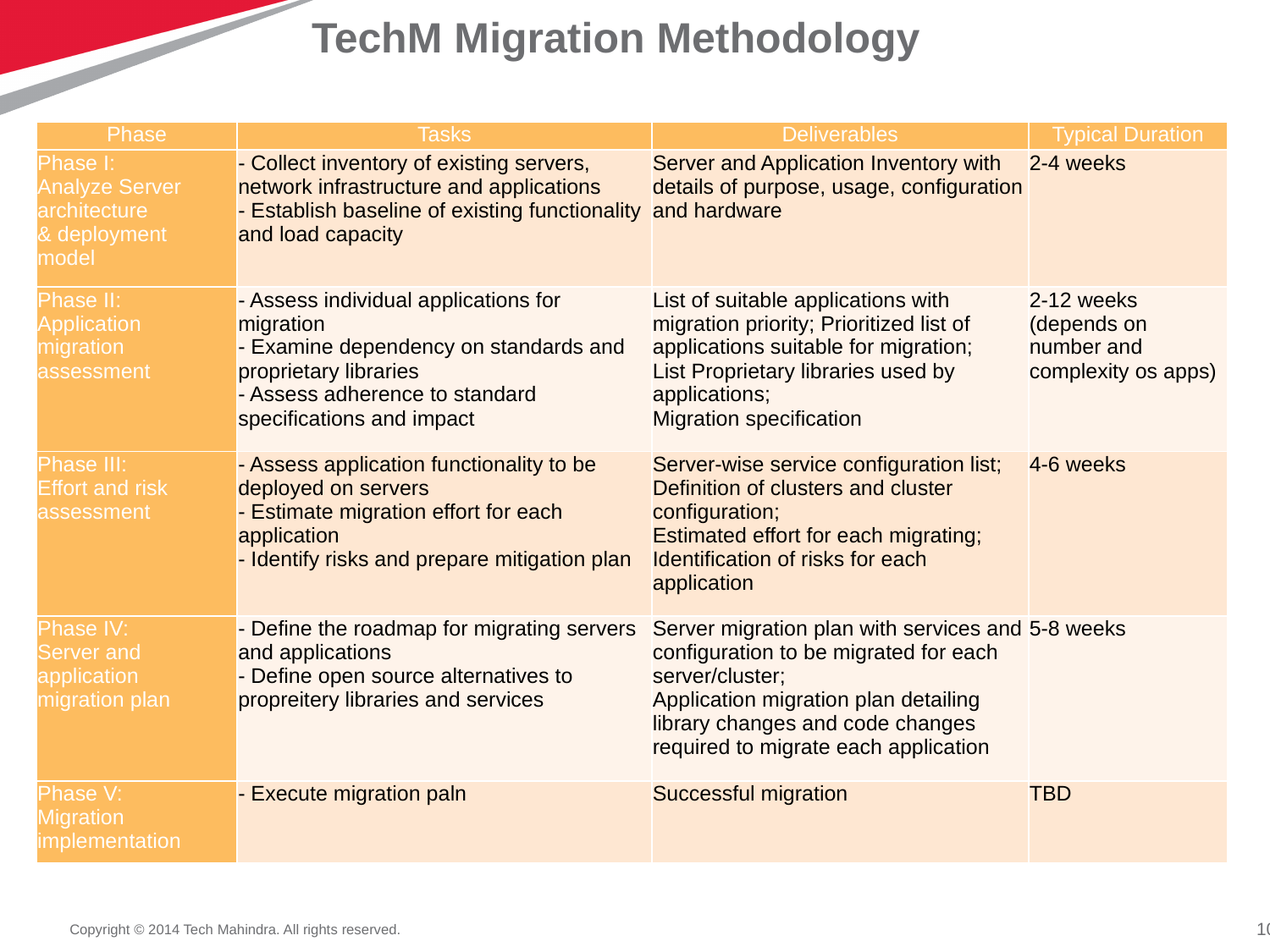

# TechM Migration Methodology
| Phase | Tasks | Deliverables | Typical Duration |
| --- | --- | --- | --- |
| Phase I: Analyze Server architecture & deployment model | - Collect inventory of existing servers, network infrastructure and applications - Establish baseline of existing functionality and load capacity | Server and Application Inventory with details of purpose, usage, configuration and hardware | 2-4 weeks |
| Phase II: Application migration assessment | - Assess individual applications for migration - Examine dependency on standards and proprietary libraries - Assess adherence to standard specifications and impact | List of suitable applications with migration priority; Prioritized list of applications suitable for migration; List Proprietary libraries used by applications; Migration specification | 2-12 weeks (depends on number and complexity os apps) |
| Phase III: Effort and risk assessment | - Assess application functionality to be deployed on servers - Estimate migration effort for each application - Identify risks and prepare mitigation plan | Server-wise service configuration list; Definition of clusters and cluster configuration; Estimated effort for each migrating; Identification of risks for each application | 4-6 weeks |
| Phase IV: Server and application migration plan | - Define the roadmap for migrating servers and applications - Define open source alternatives to propreitery libraries and services | Server migration plan with services and configuration to be migrated for each server/cluster; Application migration plan detailing library changes and code changes required to migrate each application | 5-8 weeks |
| Phase V: Migration implementation | - Execute migration paln | Successful migration | TBD |